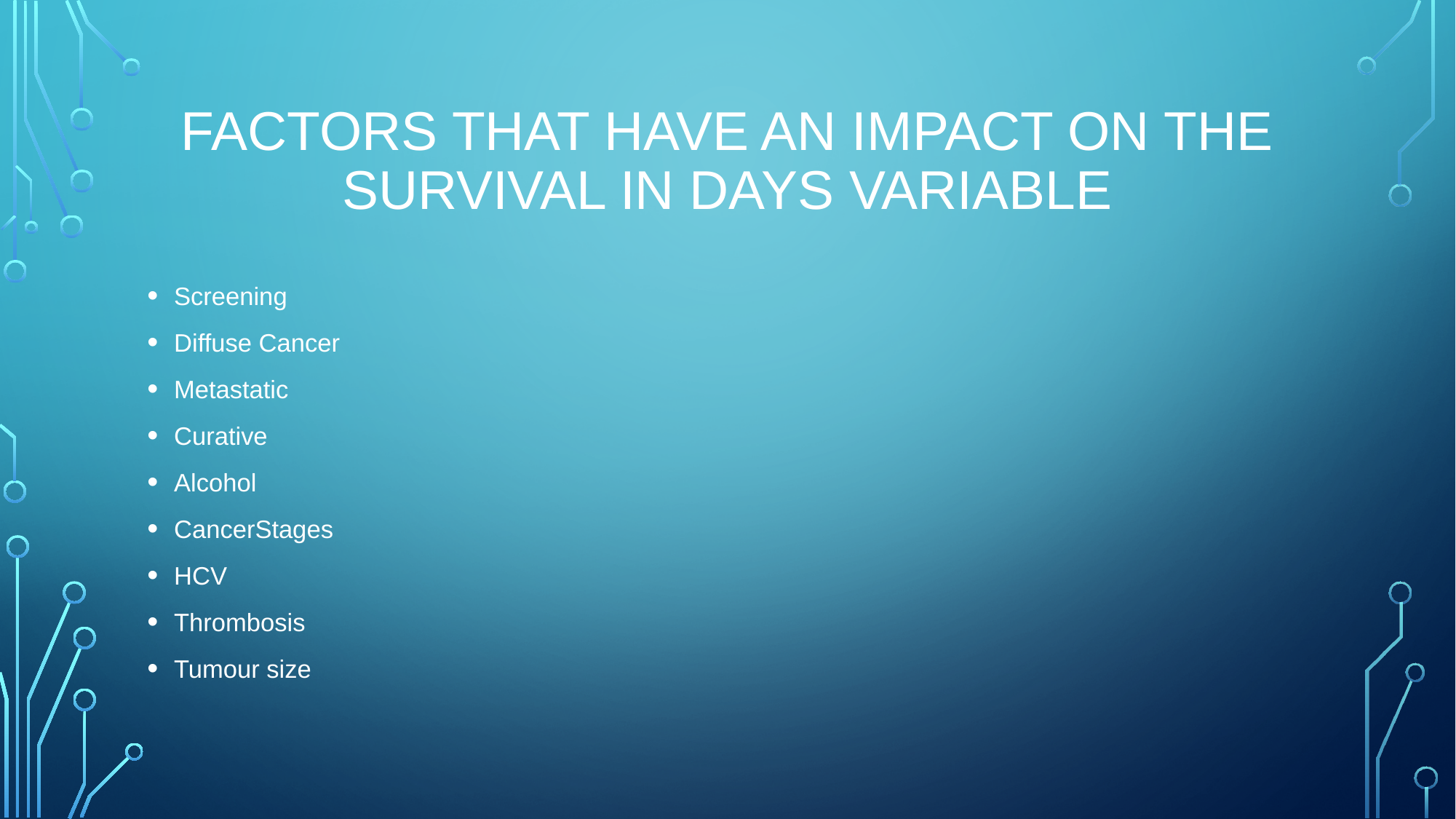

# Factors that have an impact on the Survival in Days variable
Screening
Diffuse Cancer
Metastatic
Curative
Alcohol
CancerStages
HCV
Thrombosis
Tumour size